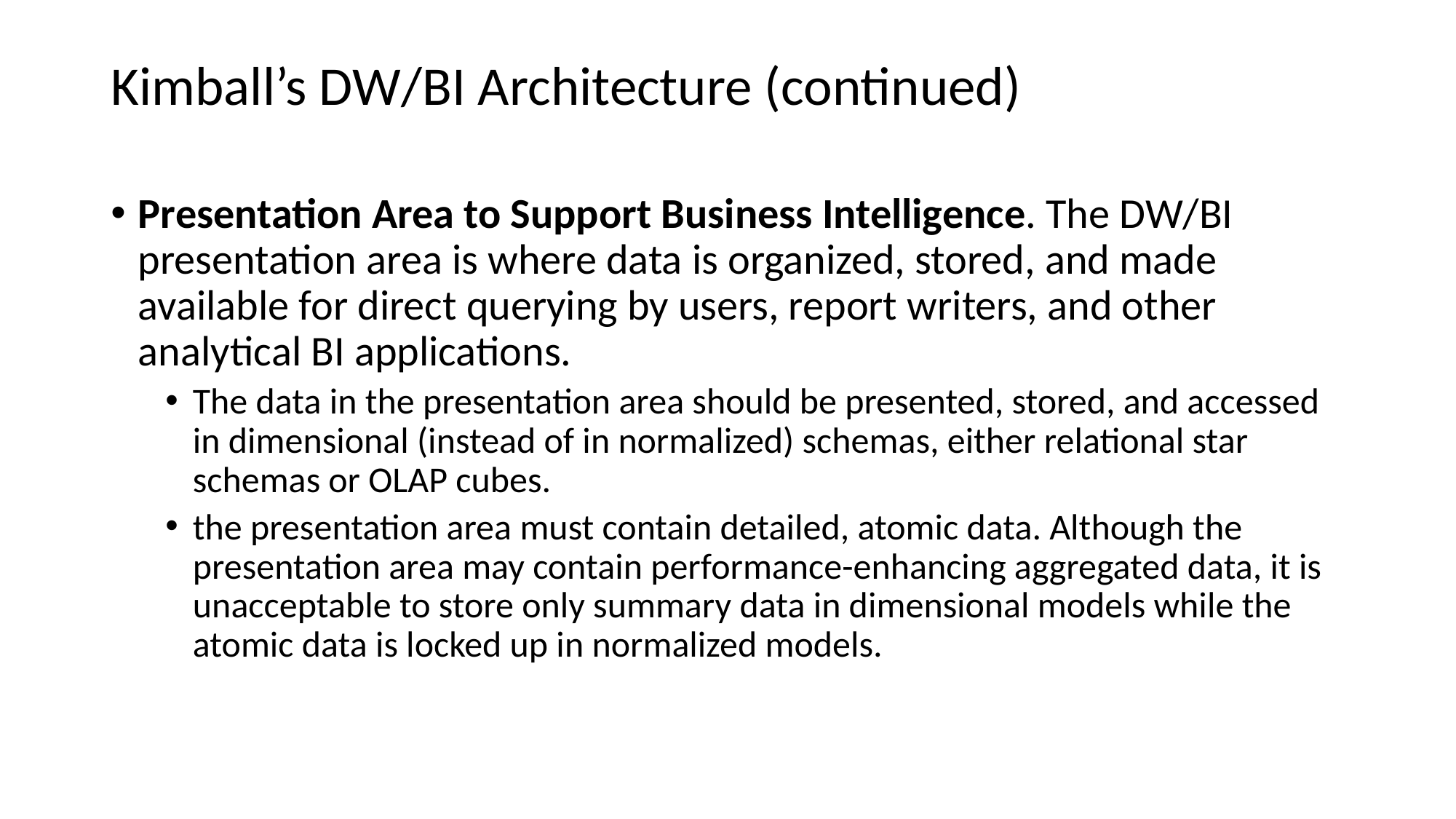

# Kimball’s DW/BI Architecture (continued)
Presentation Area to Support Business Intelligence. The DW/BI  presentation area is where data is organized, stored, and made available for direct querying by users, report writers, and other analytical BI applications.
The data in the presentation area should be presented, stored, and accessed in dimensional (instead of in normalized) schemas, either relational star schemas or OLAP cubes.
the presentation area must contain detailed, atomic data. Although the presentation area may contain performance-enhancing aggregated data, it is unacceptable to store only summary data in dimensional models while the atomic data is locked up in normalized models.